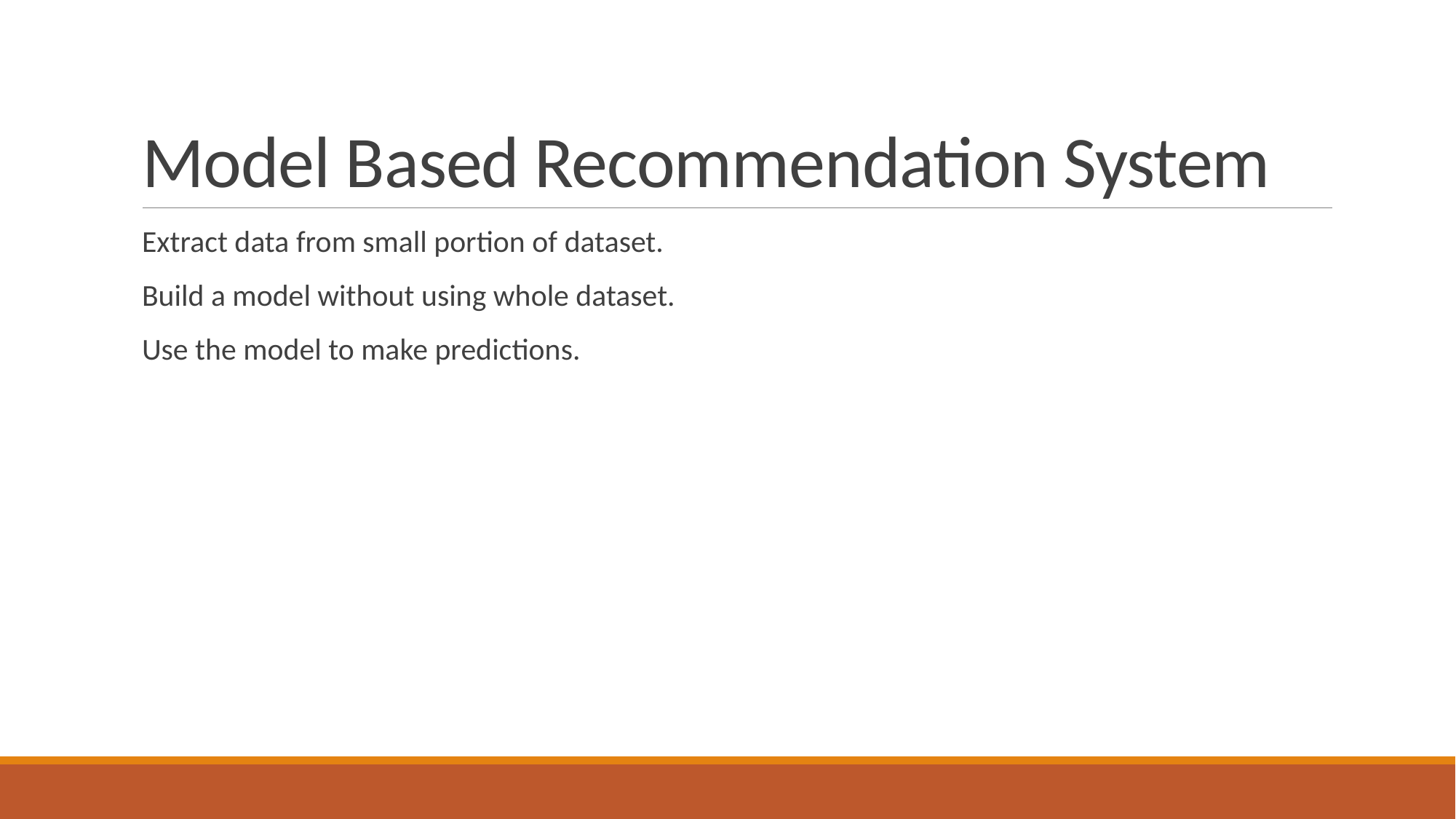

# Model Based Recommendation System
Extract data from small portion of dataset.
Build a model without using whole dataset.
Use the model to make predictions.